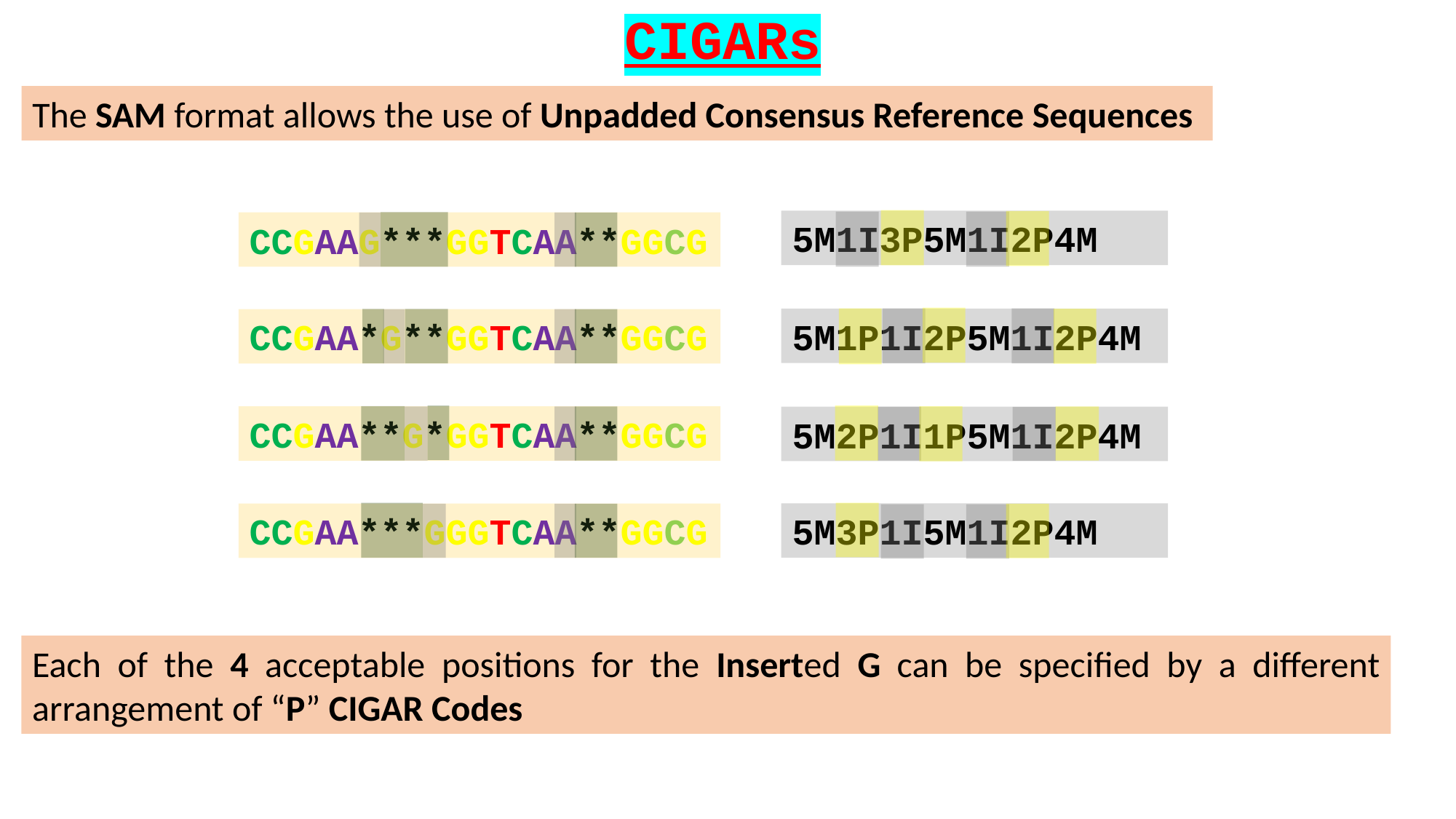

CIGARs
The SAM format allows the use of Unpadded Consensus Reference Sequences

5M1I3P5M1I2P4M

CCGAAG***GGTCAA**GGCG

5M1P1I2P5M1I2P4M

CCGAA*G**GGTCAA**GGCG

CCGAA**G*GGTCAA**GGCG

5M2P1I1P5M1I2P4M

CCGAA***GGGTCAA**GGCG

5M3P1I5M1I2P4M

Each of the 4 acceptable positions for the Inserted G can be specified by a different arrangement of “P” CIGAR Codes